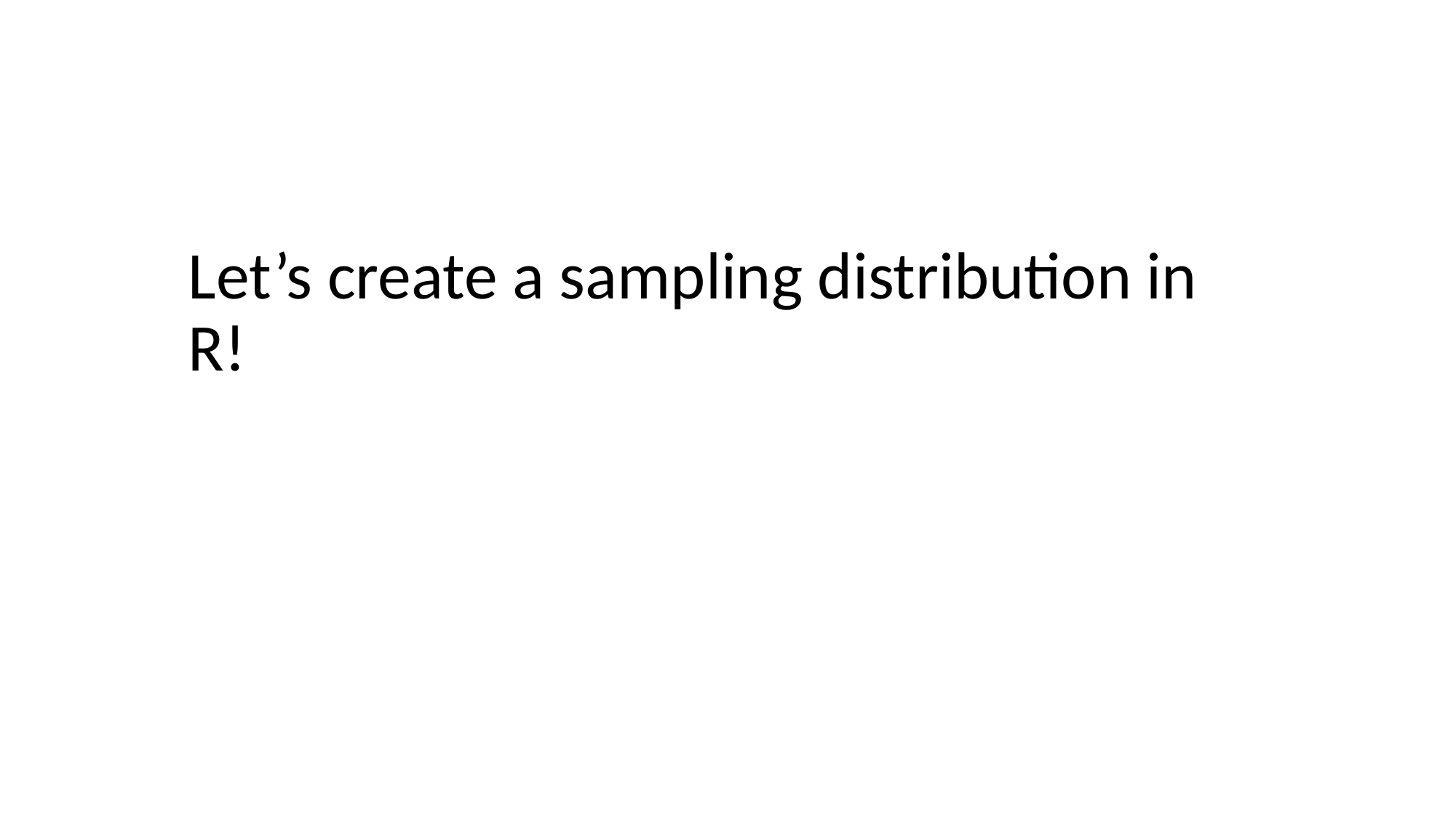

# Let’s create a sampling distribution in R!